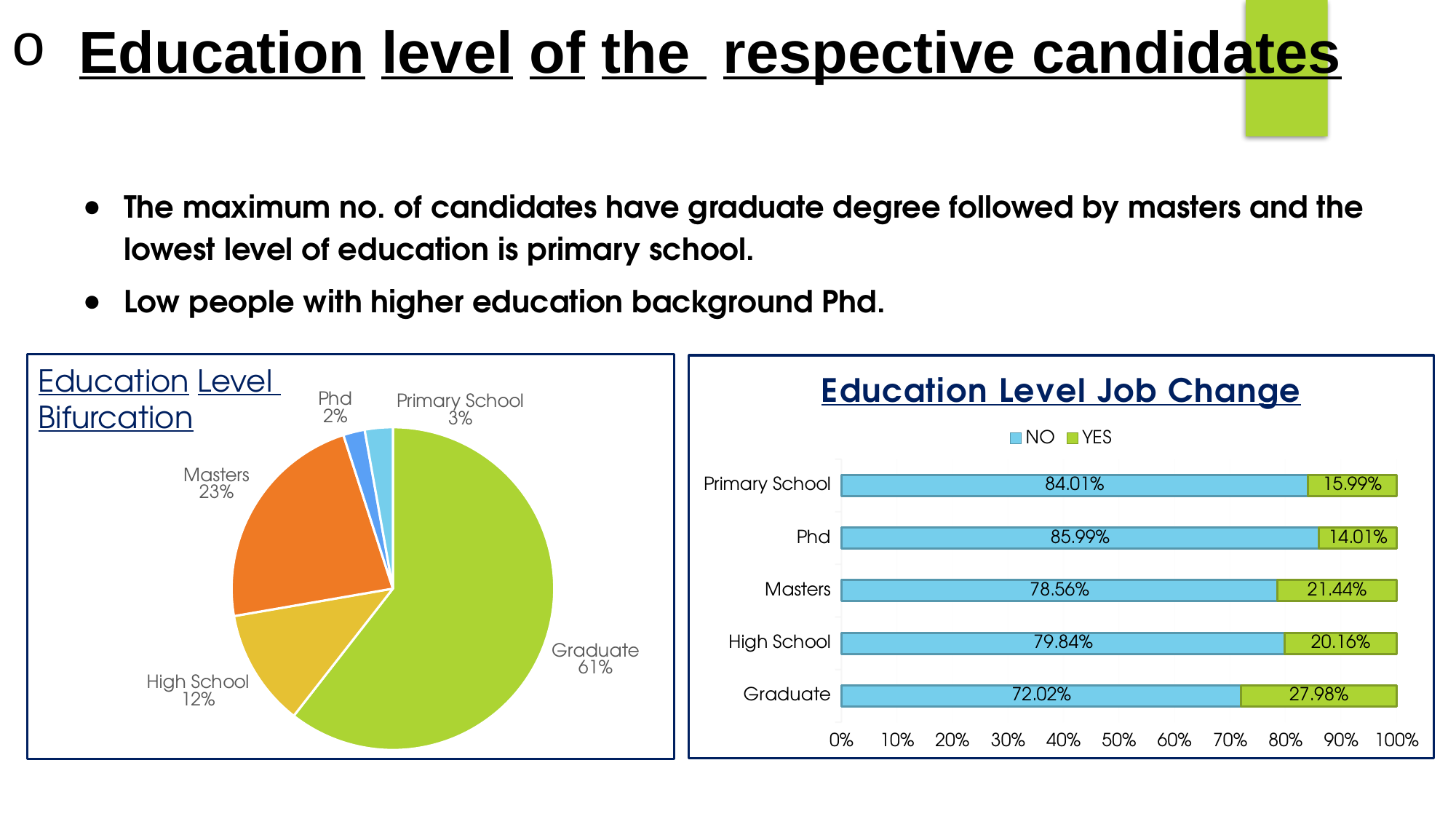

Education level of the  respective candidates
The maximum no. of candidates have graduate degree followed by masters and the lowest level of education is primary school.
Low people with higher education background Phd.

### Chart: Education Level Job Change

| Category | NO | YES |
|---|---|---|
| Graduate | 0.7202103811001896 | 0.2797896188998103 |
| High School | 0.7983978638184246 | 0.20160213618157544 |
| Masters | 0.7855996331116716 | 0.21440036688832836 |
| Phd | 0.8599033816425121 | 0.14009661835748793 |
| Primary School | 0.8401486988847584 | 0.15985130111524162 |
Education Level
Bifurcation

### Chart

| Category | Total |
|---|---|
| Graduate | 11598.0 |
| High School | 2247.0 |
| Masters | 4361.0 |
| Phd | 414.0 |
| Primary School | 538.0 |